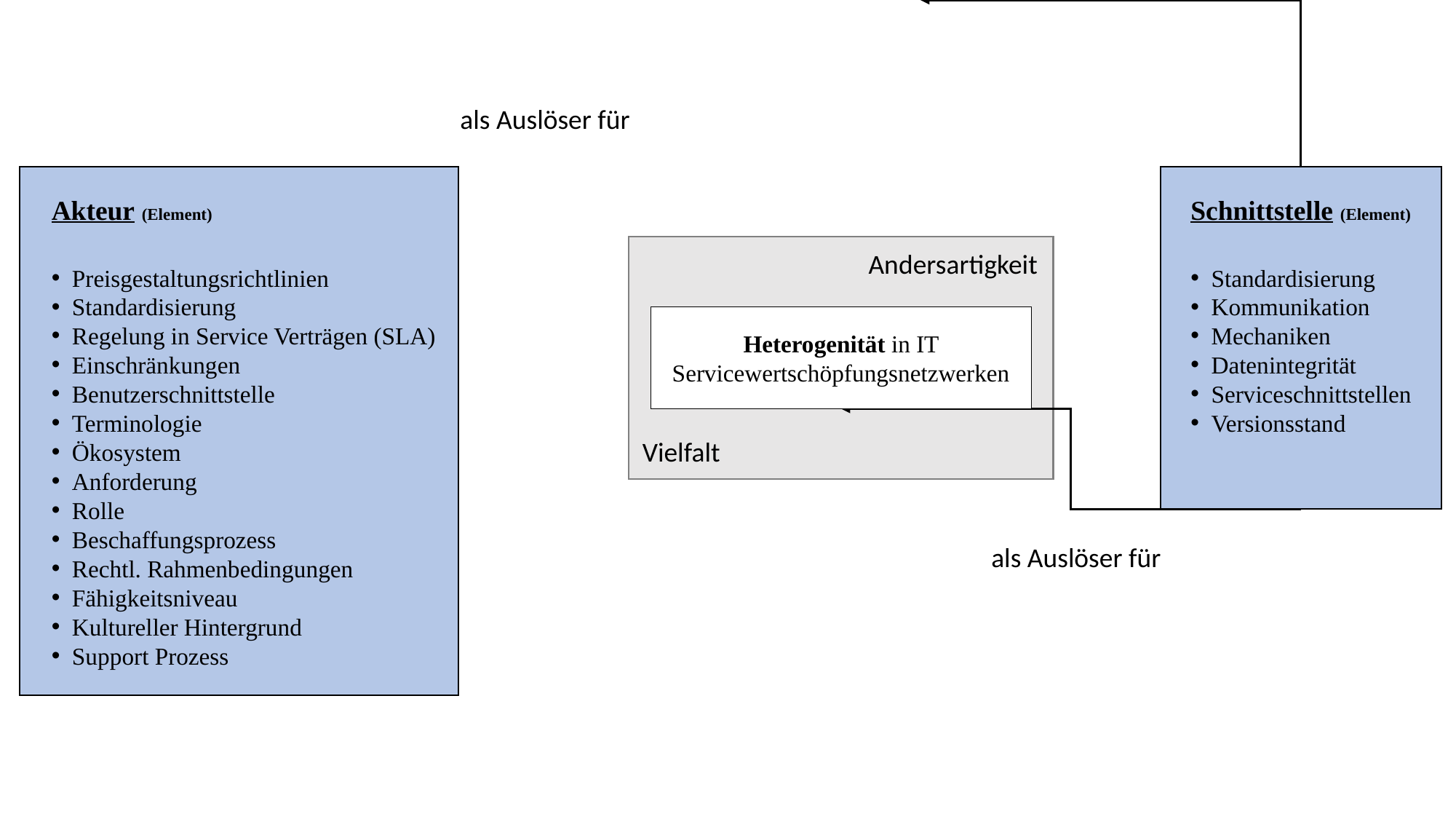

als Auslöser für

Akteur (Element)
Preisgestaltungsrichtlinien
Standardisierung
Regelung in Service Verträgen (SLA)
Einschränkungen
Benutzerschnittstelle
Terminologie
Ökosystem
Anforderung
Rolle
Beschaffungsprozess
Rechtl. Rahmenbedingungen
Fähigkeitsniveau
Kultureller Hintergrund
Support Prozess

Schnittstelle (Element)
Standardisierung
Kommunikation
Mechaniken
Datenintegrität
Serviceschnittstellen
Versionsstand

Andersartigkeit
Heterogenität in IT Servicewertschöpfungsnetzwerken
Vielfalt
als Auslöser für